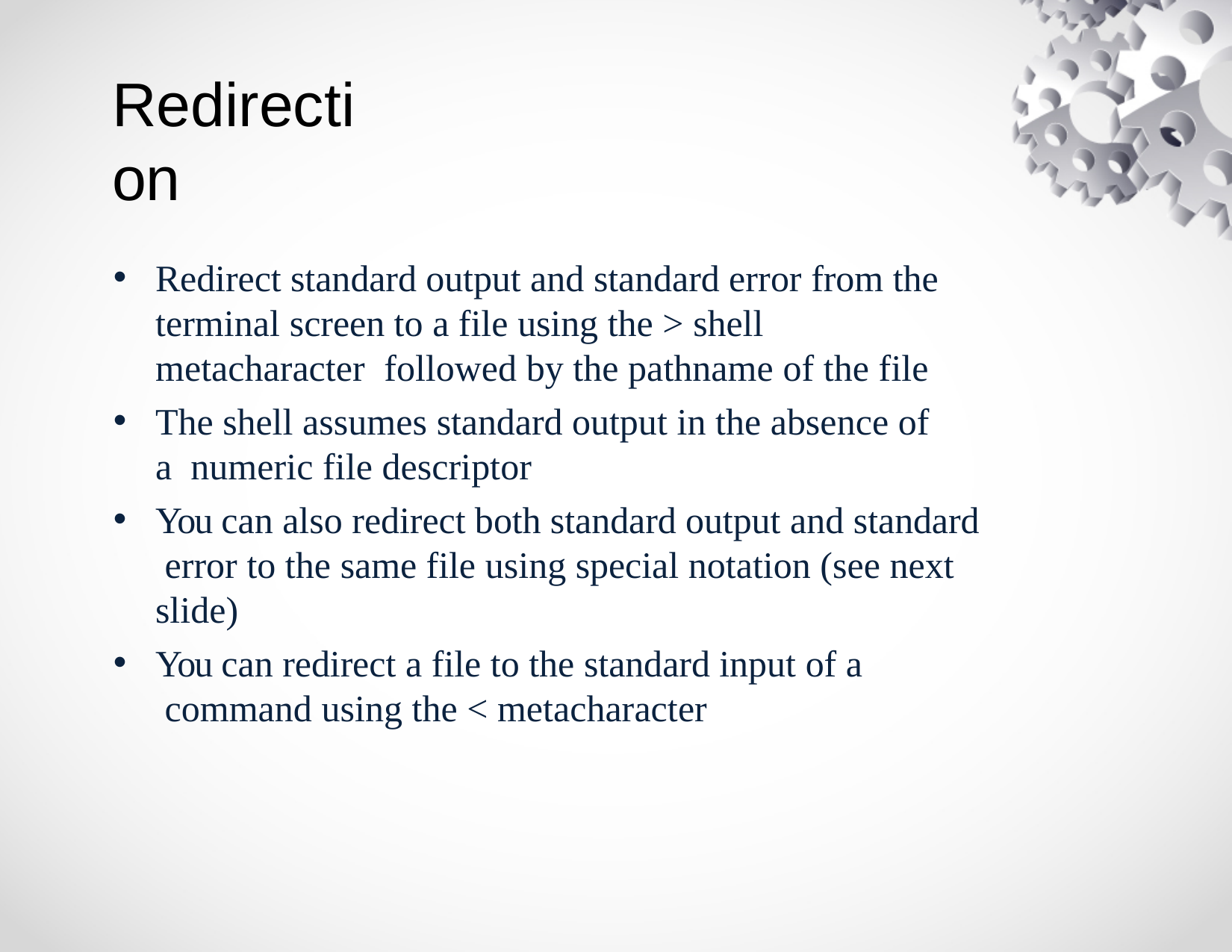

# Redirection
Redirect standard output and standard error from the  terminal screen to a file using the > shell metacharacter  followed by the pathname of the file
The shell assumes standard output in the absence of a  numeric file descriptor
You can also redirect both standard output and standard  error to the same file using special notation (see next  slide)
You can redirect a file to the standard input of a  command using the < metacharacter